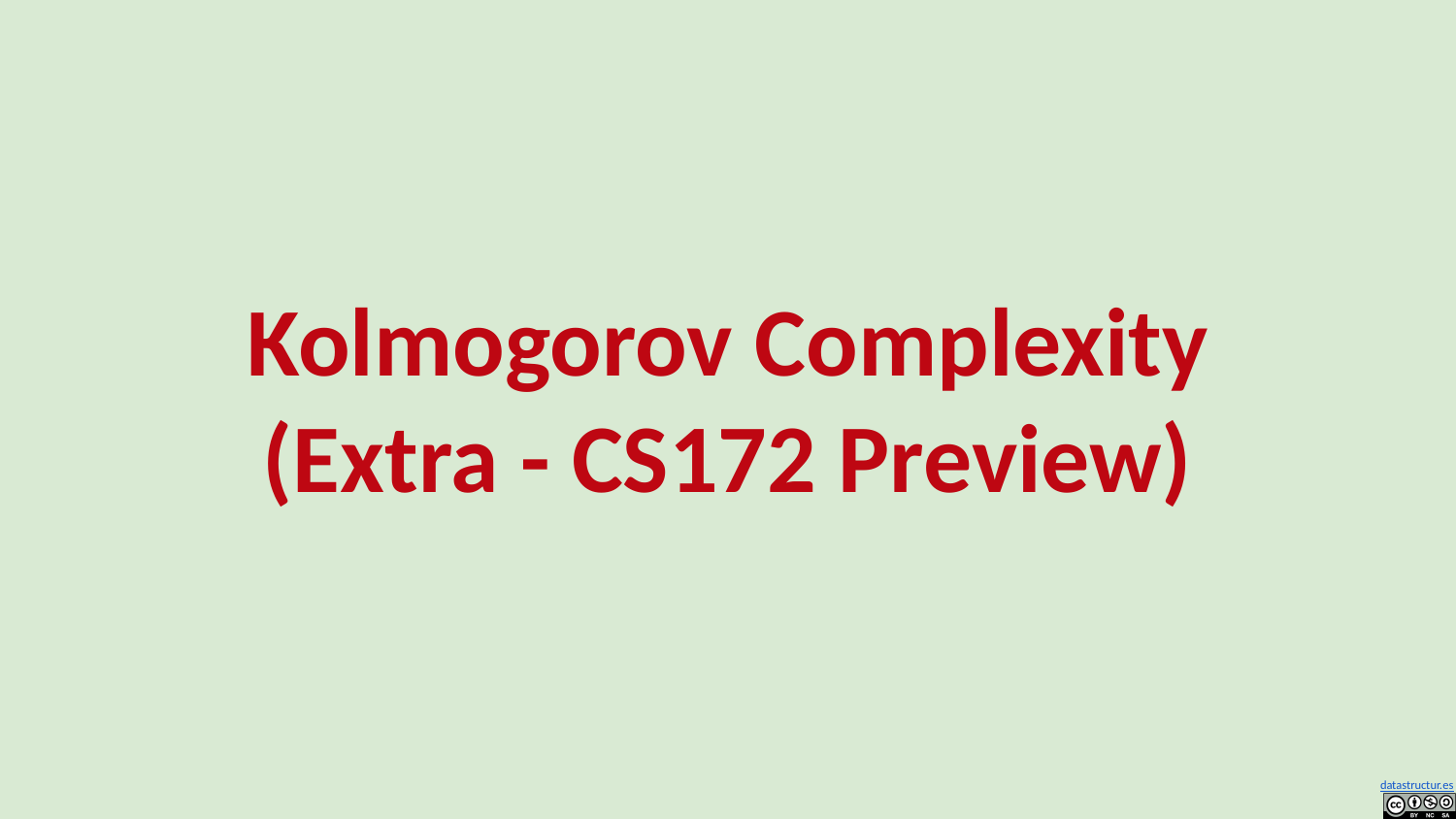

# Kolmogorov Complexity (Extra - CS172 Preview)